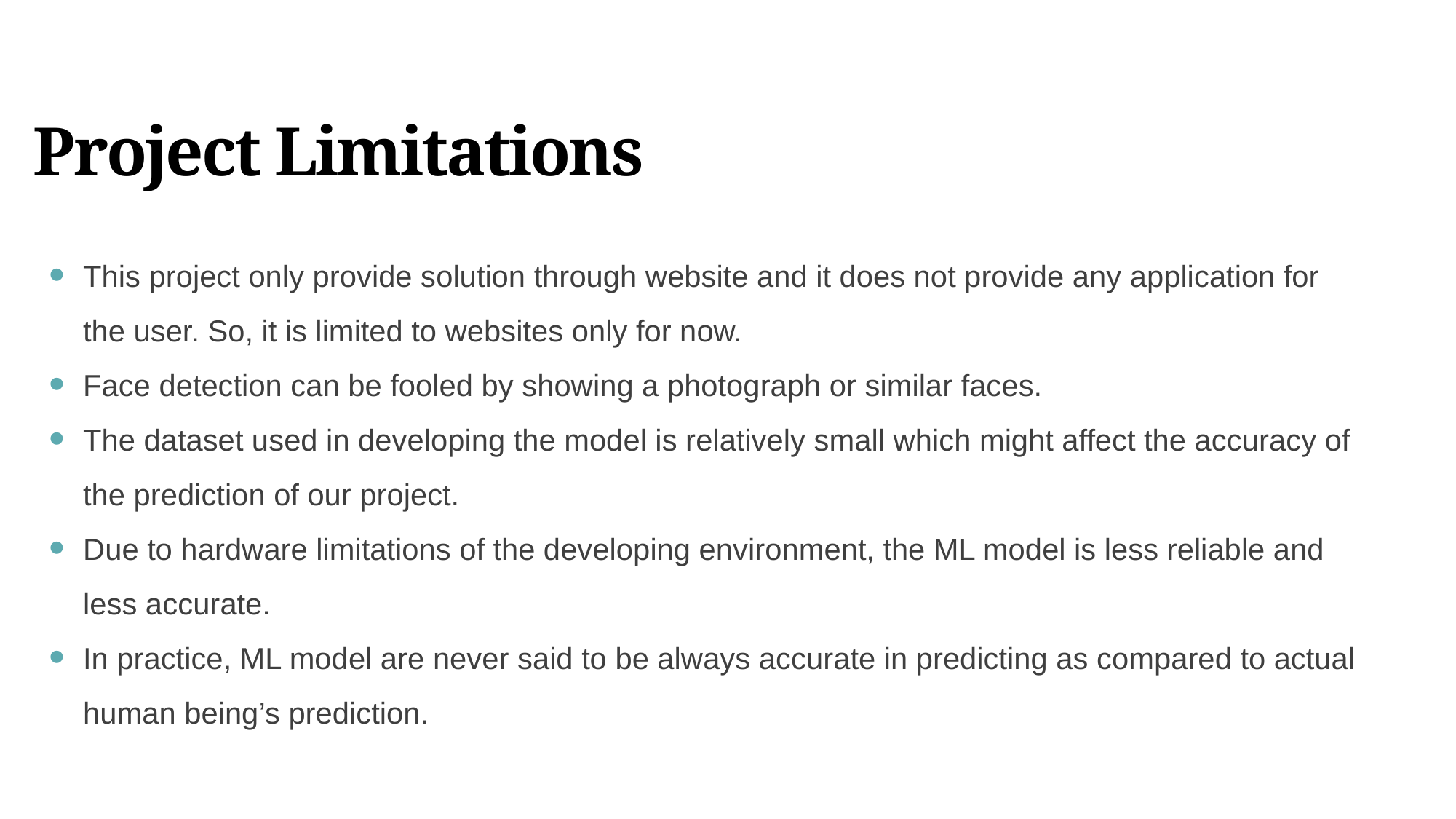

# Project Limitations

This project only provide solution through website and it does not provide any application for the user. So, it is limited to websites only for now.
Face detection can be fooled by showing a photograph or similar faces.
The dataset used in developing the model is relatively small which might affect the accuracy of the prediction of our project.
Due to hardware limitations of the developing environment, the ML model is less reliable and less accurate.
In practice, ML model are never said to be always accurate in predicting as compared to actual human being’s prediction.